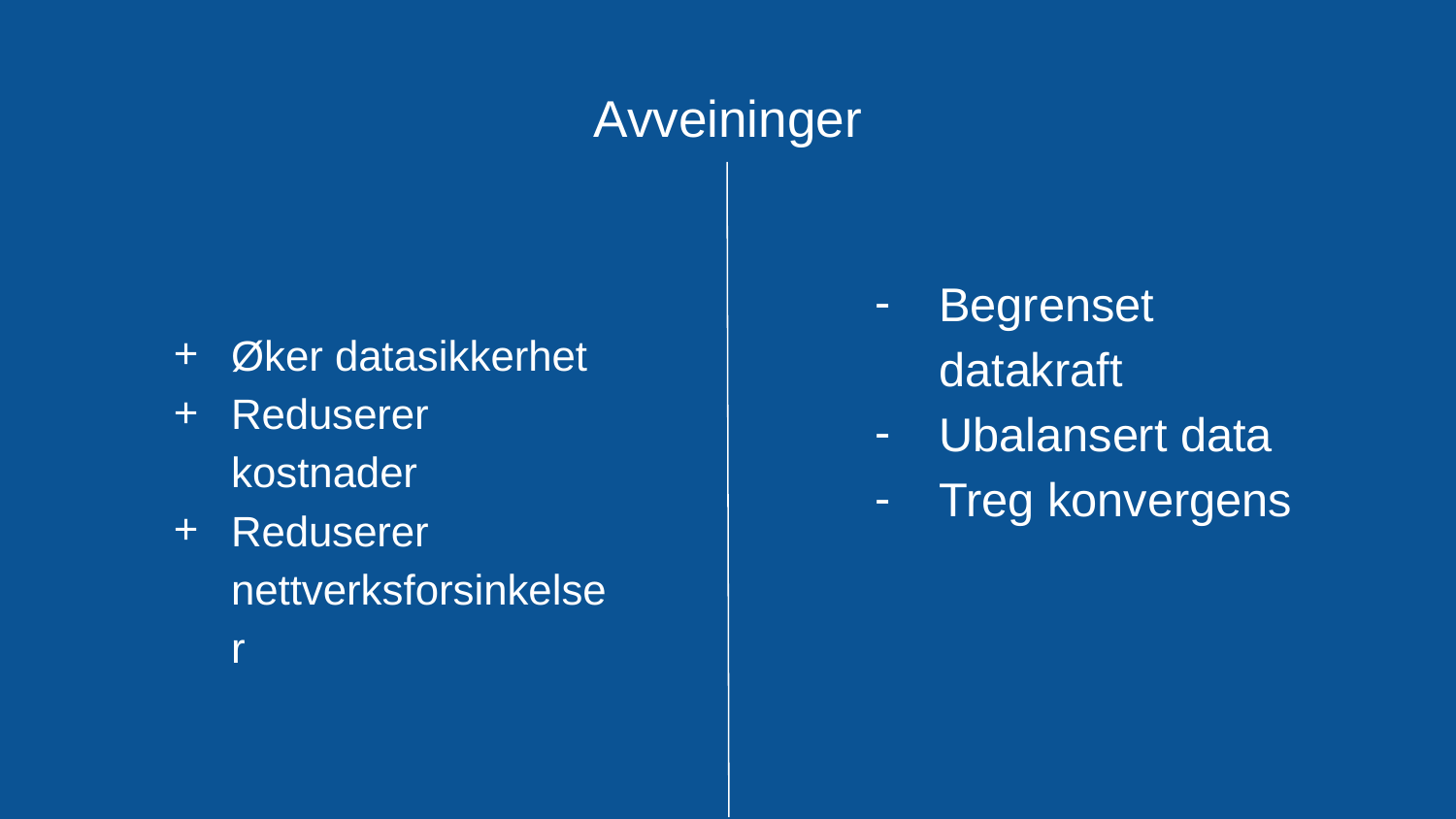

# Avveininger

Begrenset datakraft
Ubalansert data
Treg konvergens

Øker datasikkerhet
Reduserer kostnader
Reduserer nettverksforsinkelser